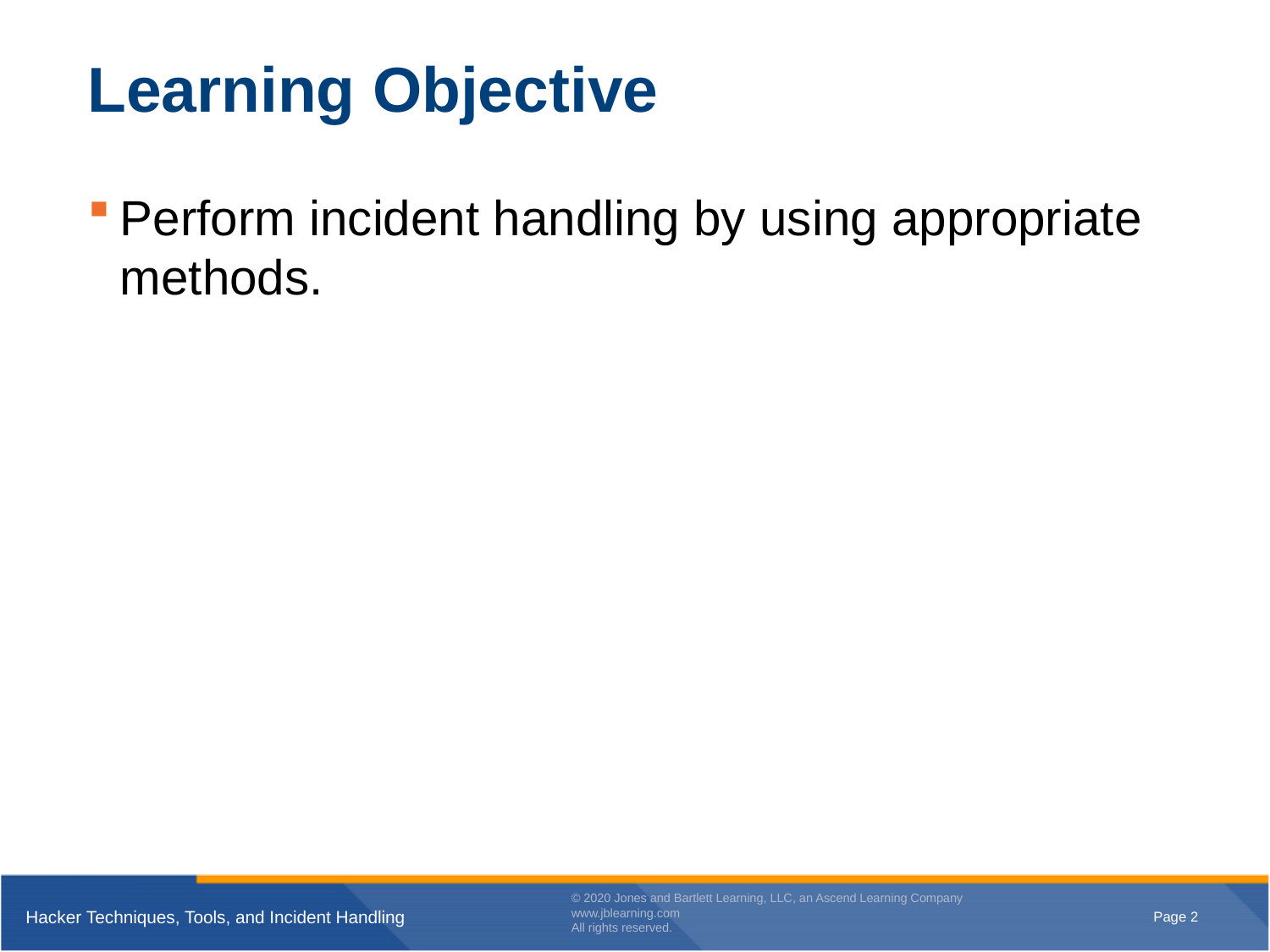

# Learning Objective
Perform incident handling by using appropriate methods.